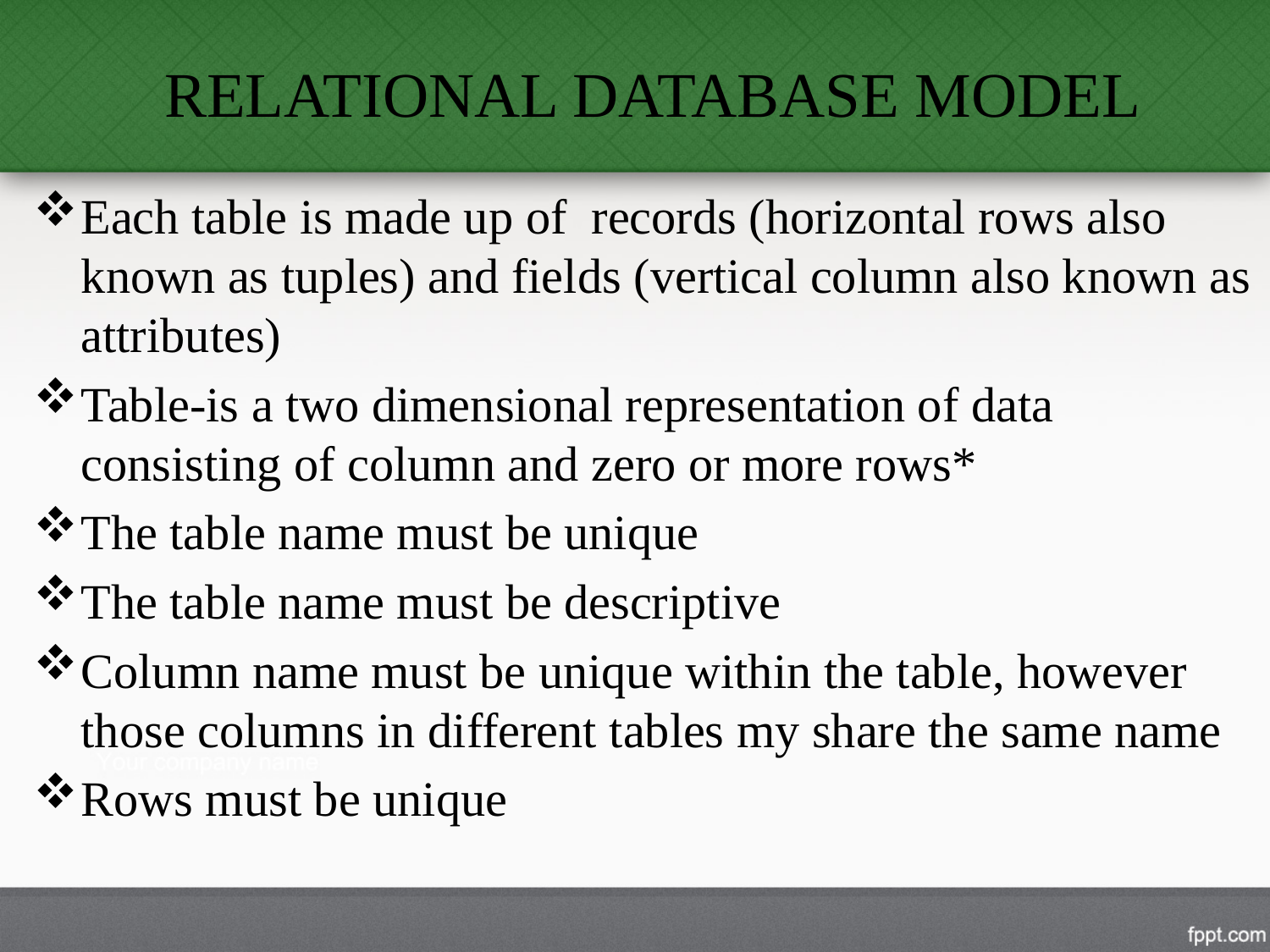

# RELATIONAL DATABASE MODEL
Each table is made up of  records (horizontal rows also known as tuples) and fields (vertical column also known as attributes)
Table-is a two dimensional representation of data consisting of column and zero or more rows*
The table name must be unique
The table name must be descriptive
Column name must be unique within the table, however those columns in different tables my share the same name
Rows must be unique